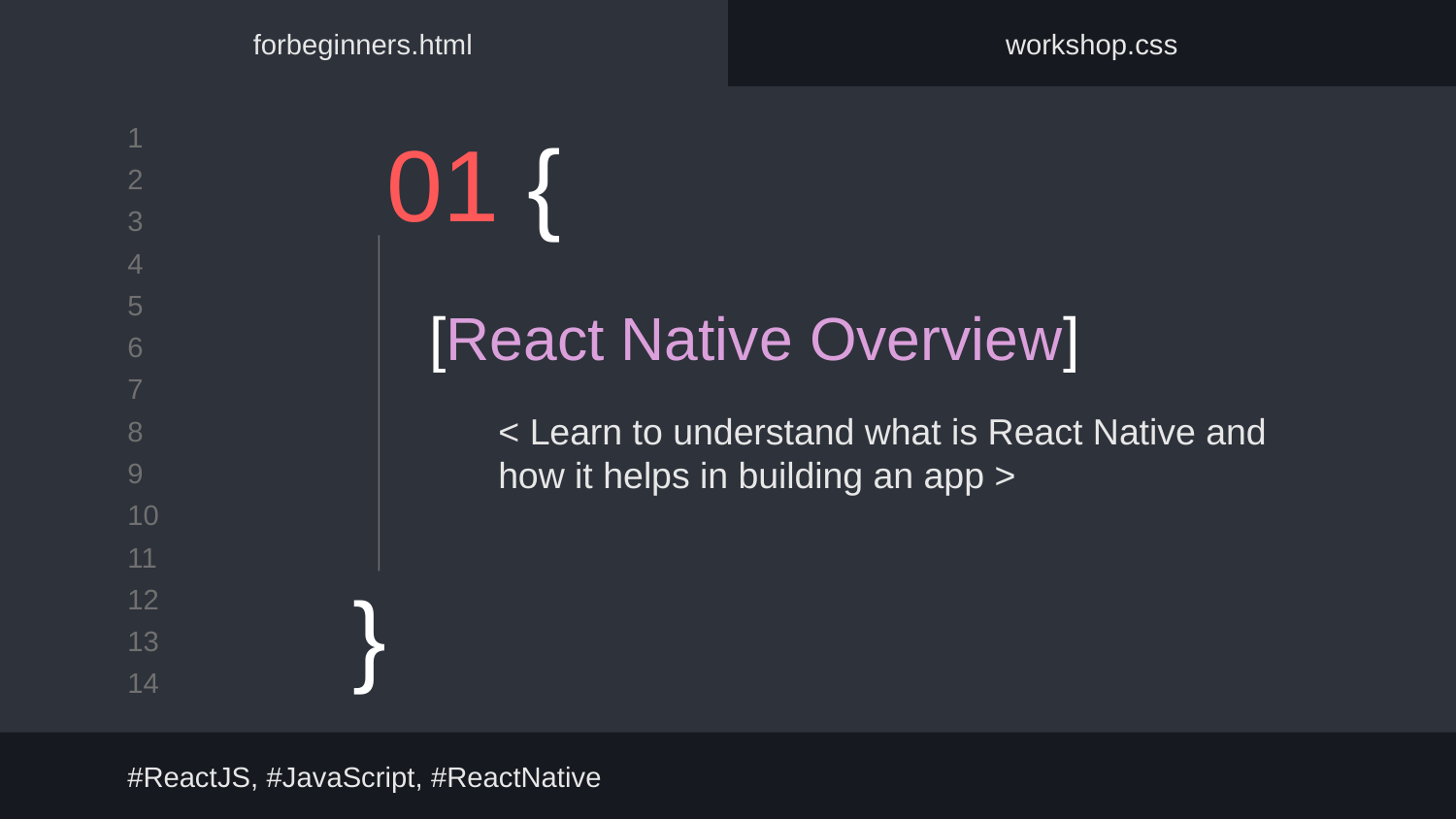

forbeginners.html
workshop.css
# 01 {
[React Native Overview]
< Learn to understand what is React Native and how it helps in building an app >
}
#ReactJS, #JavaScript, #ReactNative